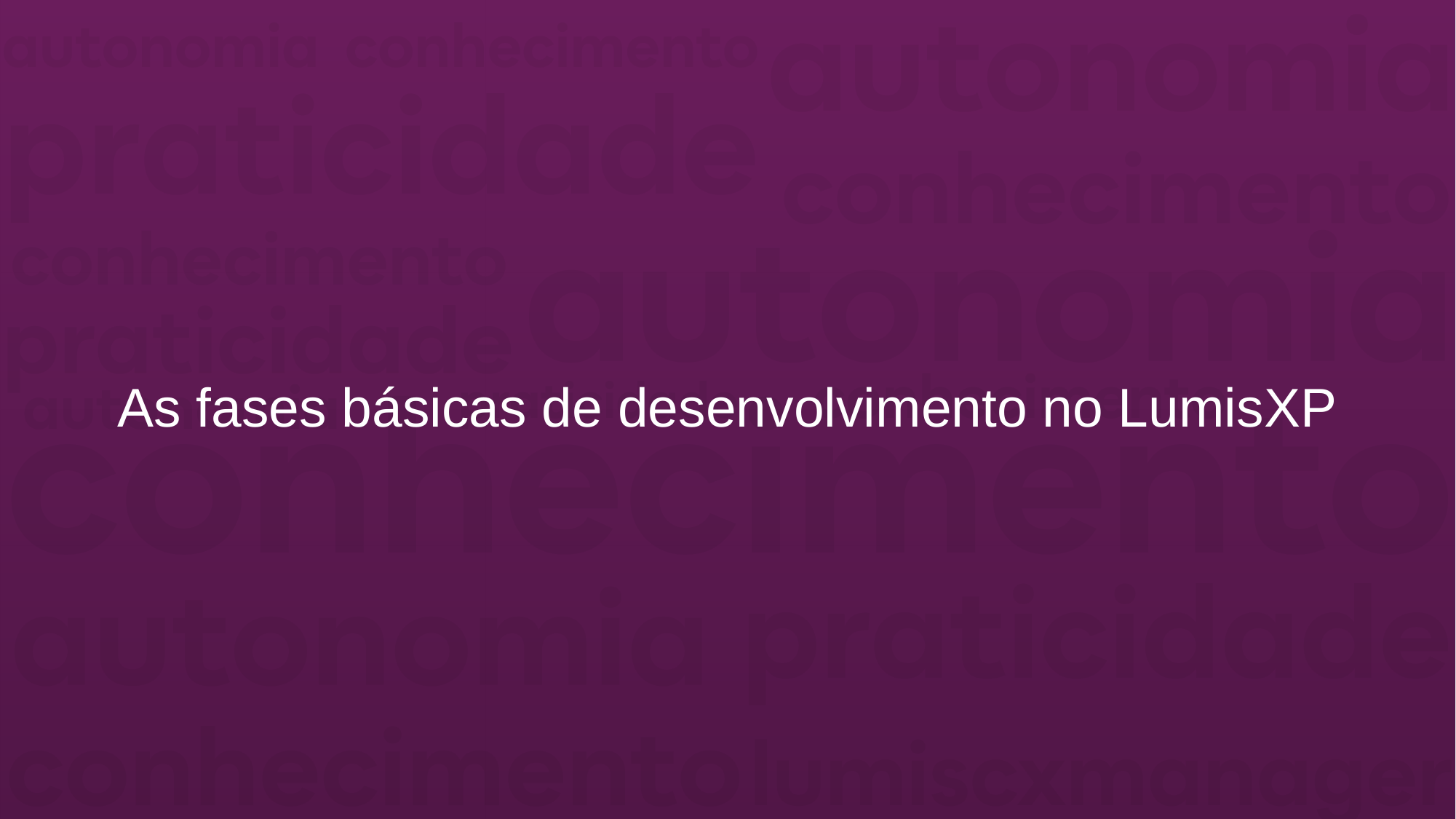

# As fases básicas de desenvolvimento no LumisXP